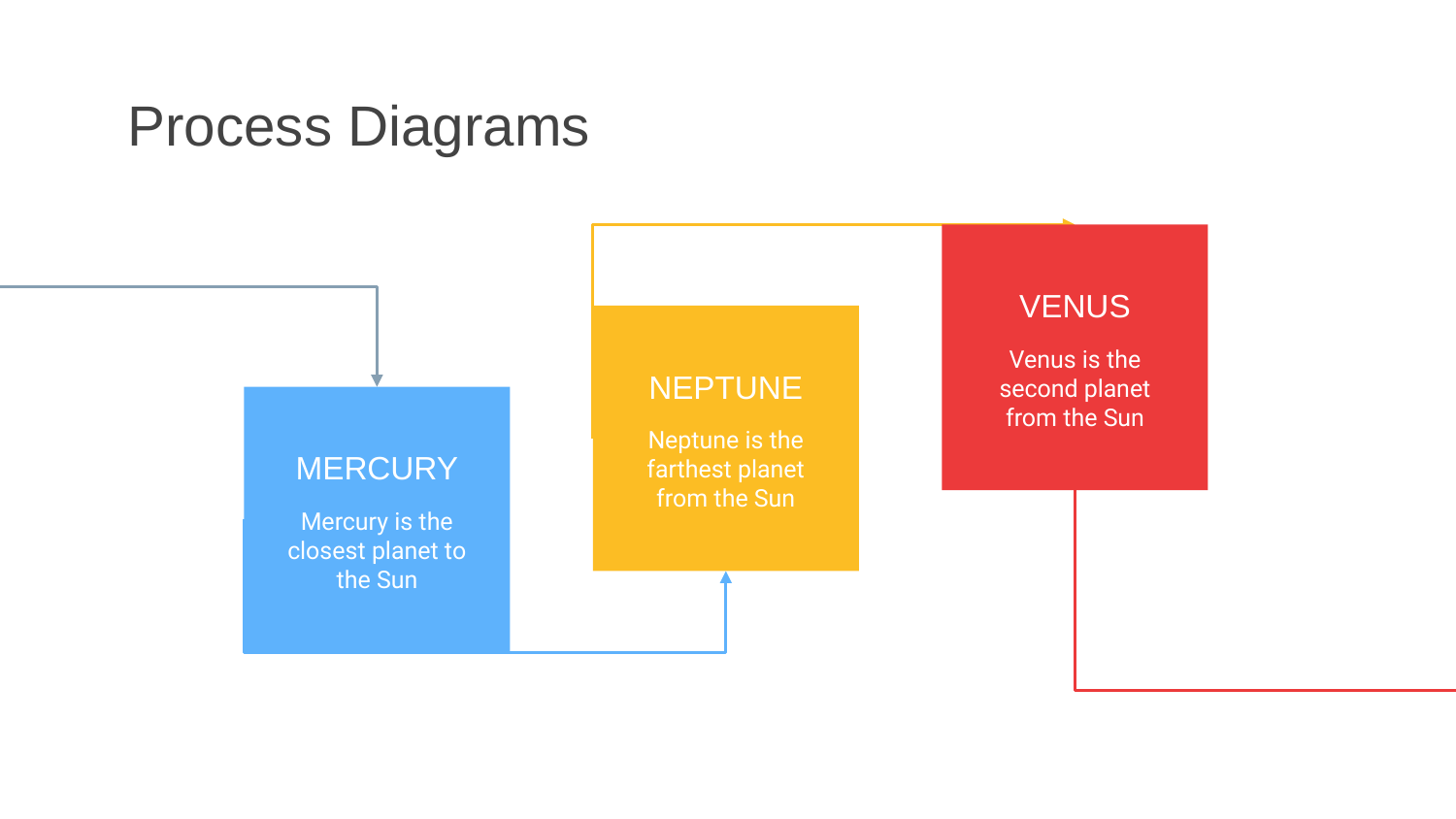

# Process Diagrams

NEPTUNE
Neptune is the farthest planet from the Sun

VENUS
Venus is the second planet from the Sun

MERCURY
Mercury is the closest planet to the Sun